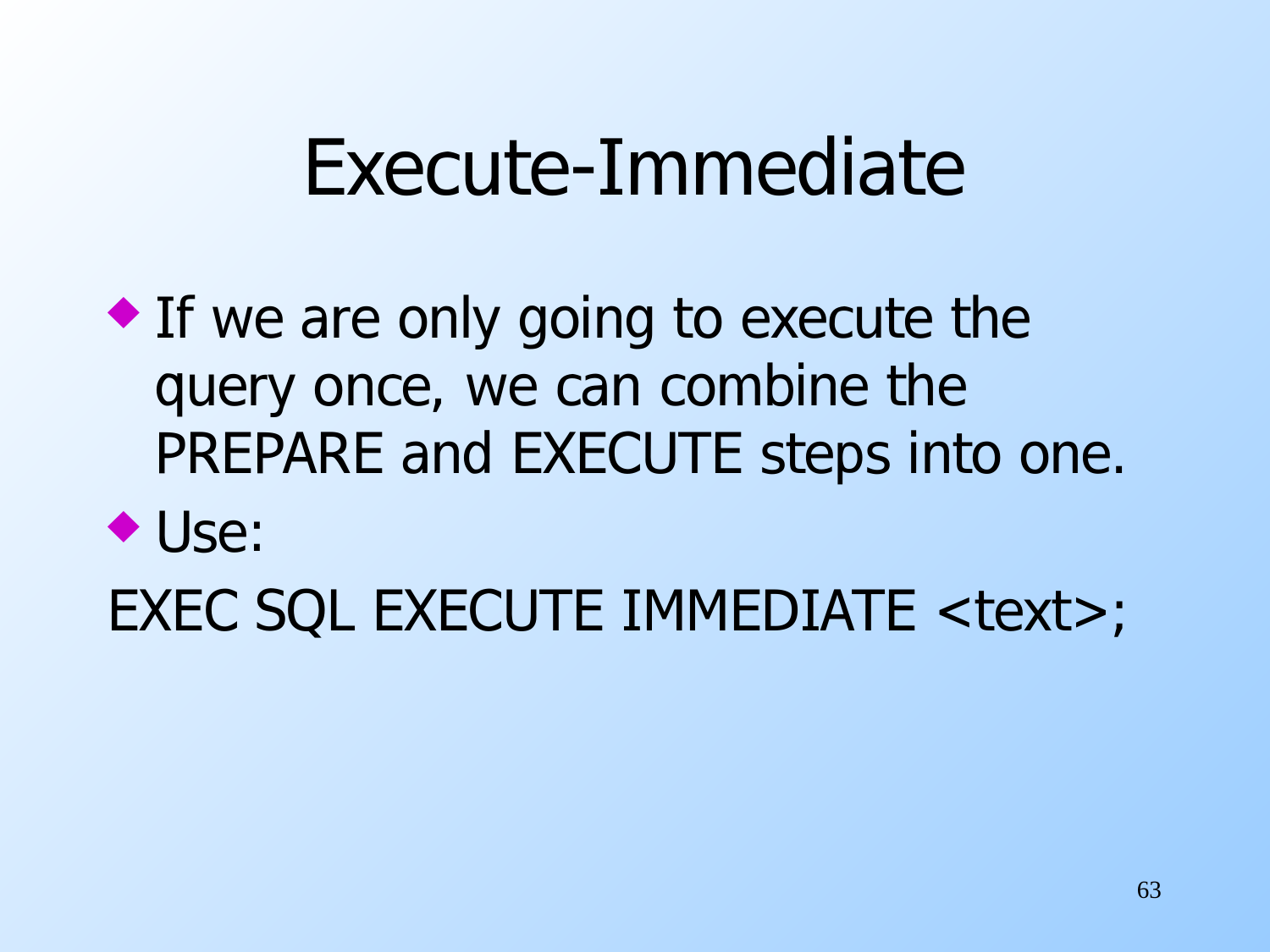

# Execute-Immediate
If we are only going to execute the query once, we can combine the PREPARE and EXECUTE steps into one.
Use:
EXEC SQL EXECUTE IMMEDIATE <text>;
63